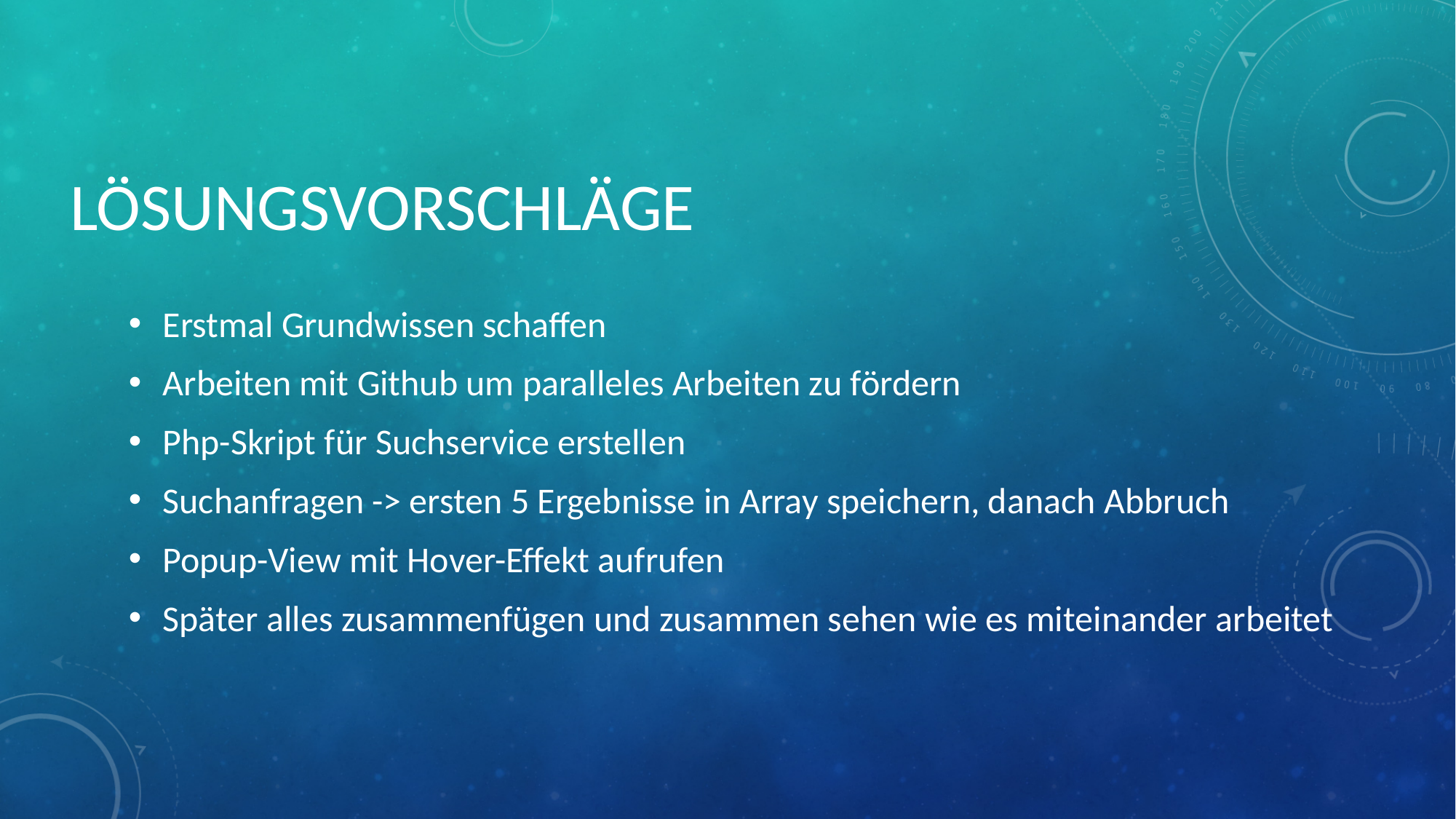

# Lösungsvorschläge
Erstmal Grundwissen schaffen
Arbeiten mit Github um paralleles Arbeiten zu fördern
Php-Skript für Suchservice erstellen
Suchanfragen -> ersten 5 Ergebnisse in Array speichern, danach Abbruch
Popup-View mit Hover-Effekt aufrufen
Später alles zusammenfügen und zusammen sehen wie es miteinander arbeitet